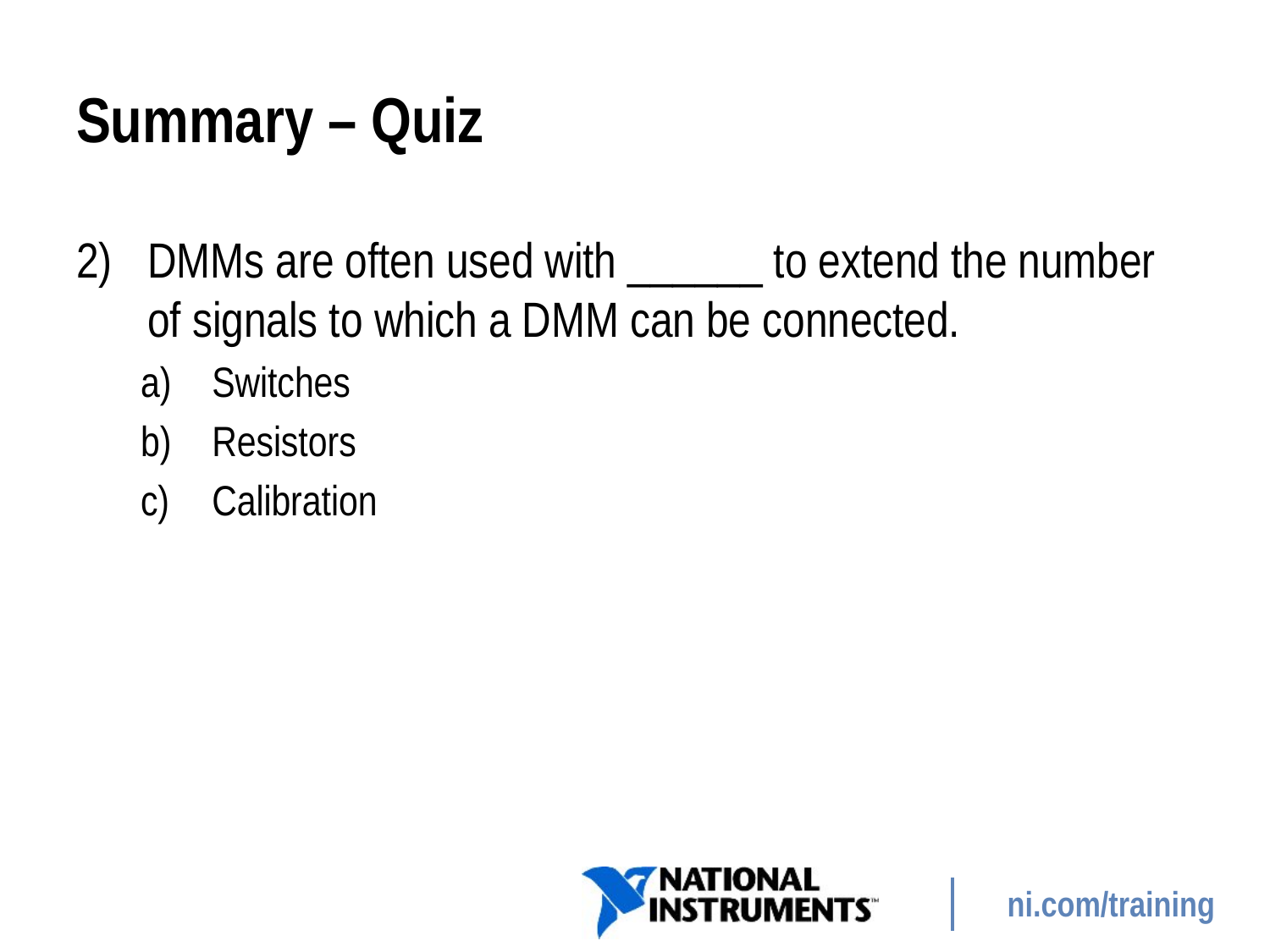

# Summary – Quiz
DMMs are often used with ______ to extend the number of signals to which a DMM can be connected.
Switches
Resistors
Calibration